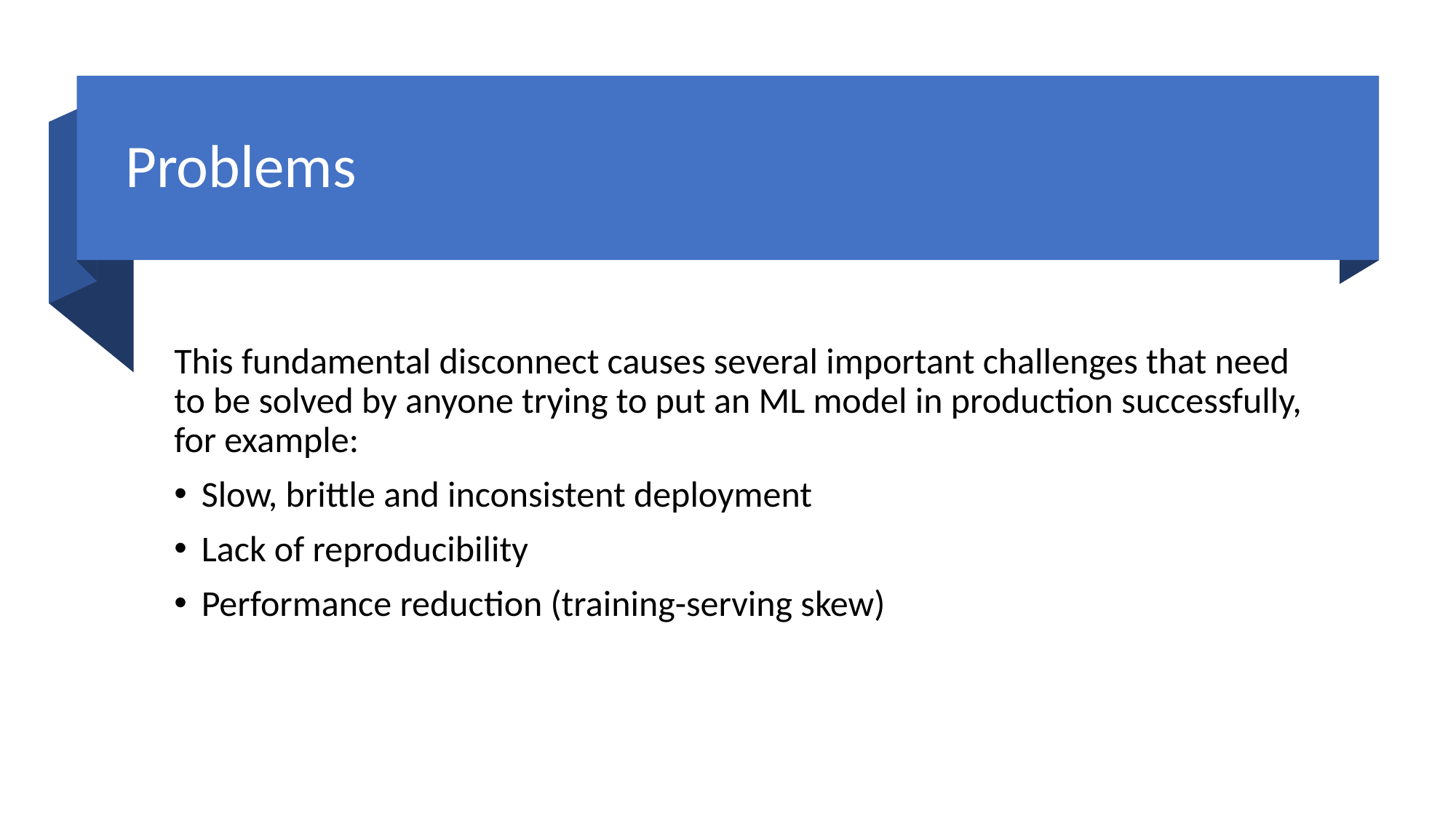

# Problems

This fundamental disconnect causes several important challenges that need to be solved by anyone trying to put an ML model in production successfully, for example:
Slow, brittle and inconsistent deployment
Lack of reproducibility
Performance reduction (training-serving skew)